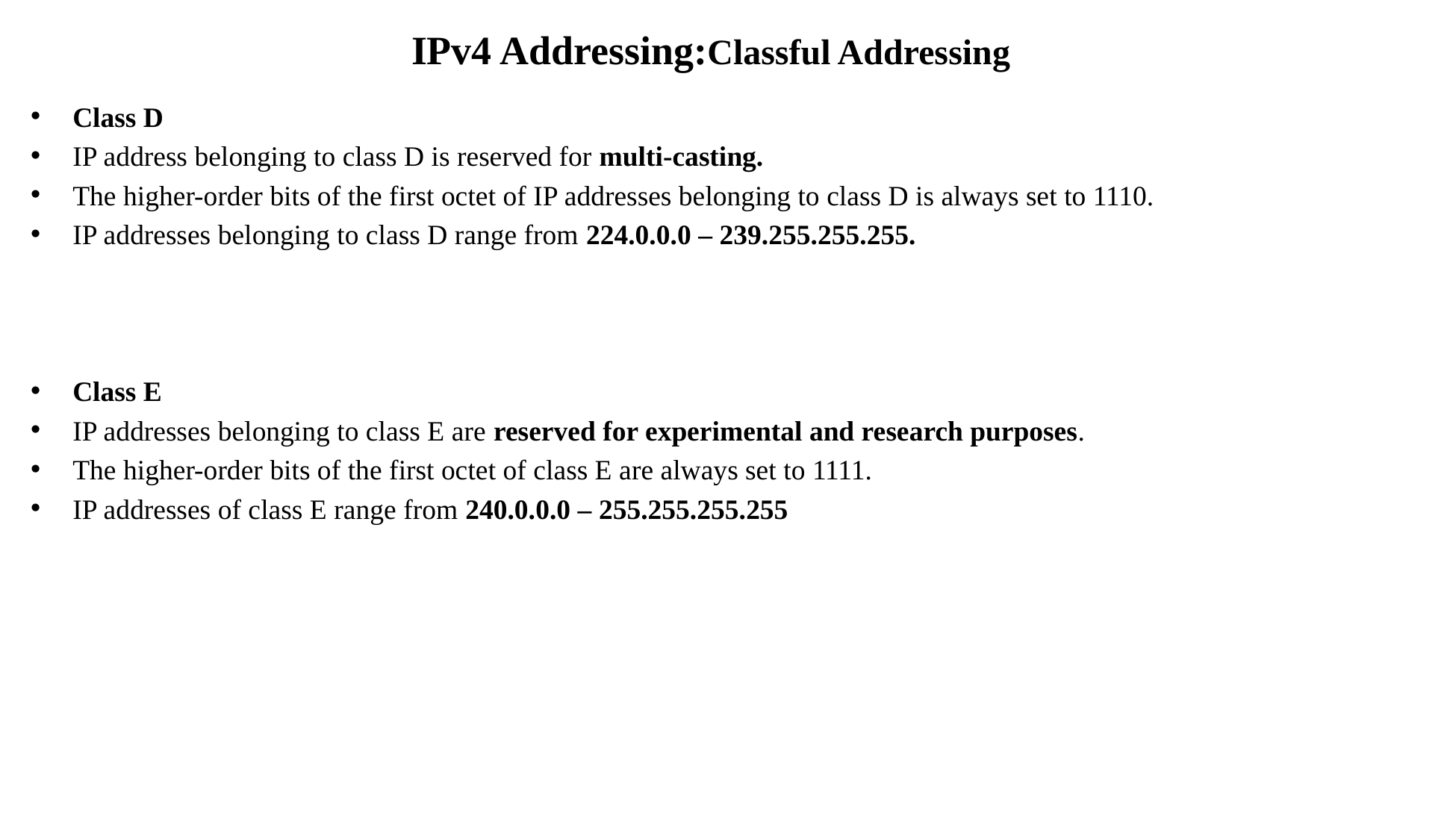

IPv4 Addressing:Classful Addressing
Class D
IP address belonging to class D is reserved for multi-casting.
The higher-order bits of the first octet of IP addresses belonging to class D is always set to 1110.
IP addresses belonging to class D range from 224.0.0.0 – 239.255.255.255.

Class E
IP addresses belonging to class E are reserved for experimental and research purposes.
The higher-order bits of the first octet of class E are always set to 1111.
IP addresses of class E range from 240.0.0.0 – 255.255.255.255